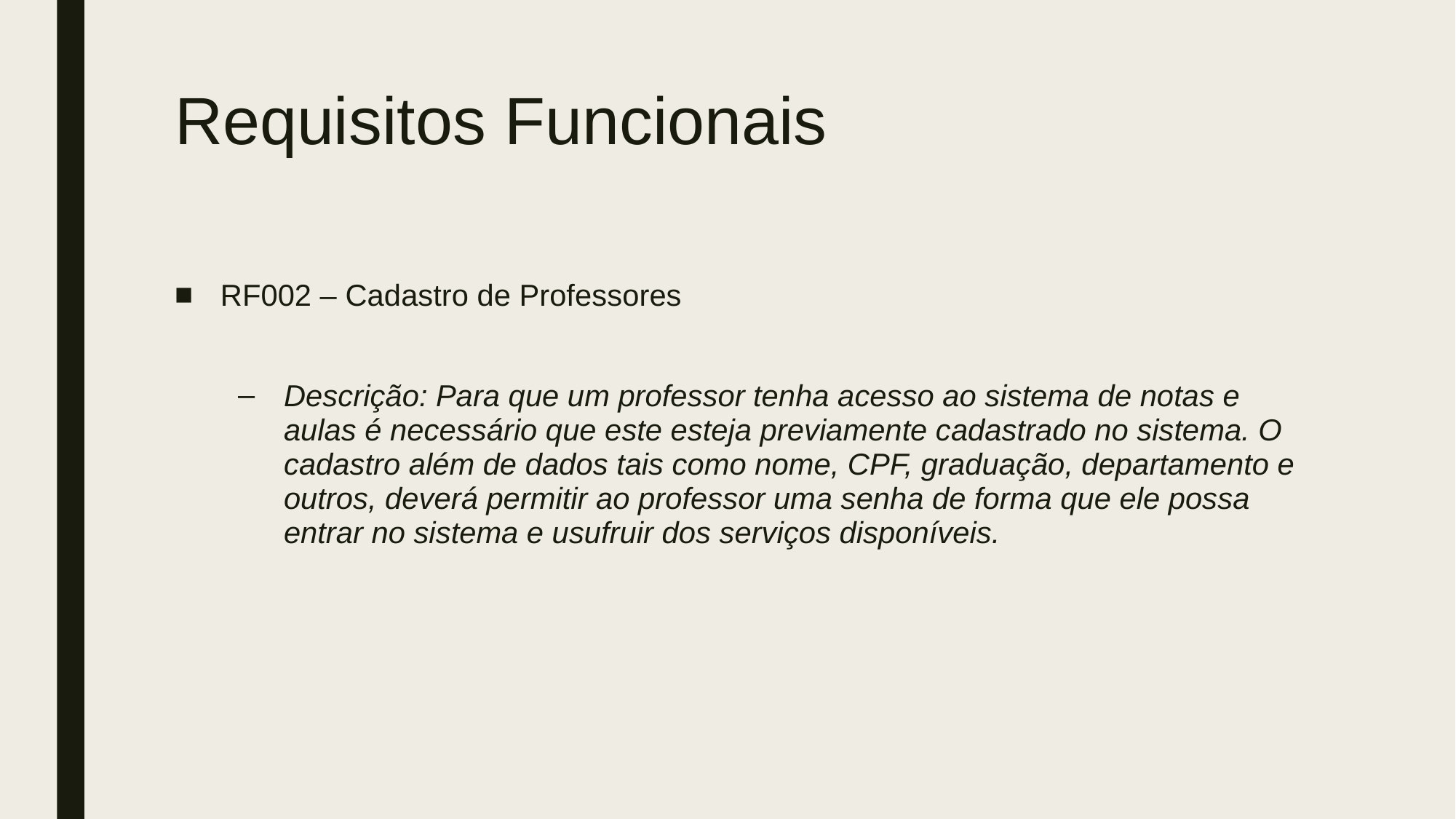

# Requisitos Funcionais
RF002 – Cadastro de Professores

Descrição: Para que um professor tenha acesso ao sistema de notas e aulas é necessário que este esteja previamente cadastrado no sistema. O cadastro além de dados tais como nome, CPF, graduação, departamento e outros, deverá permitir ao professor uma senha de forma que ele possa entrar no sistema e usufruir dos serviços disponíveis.